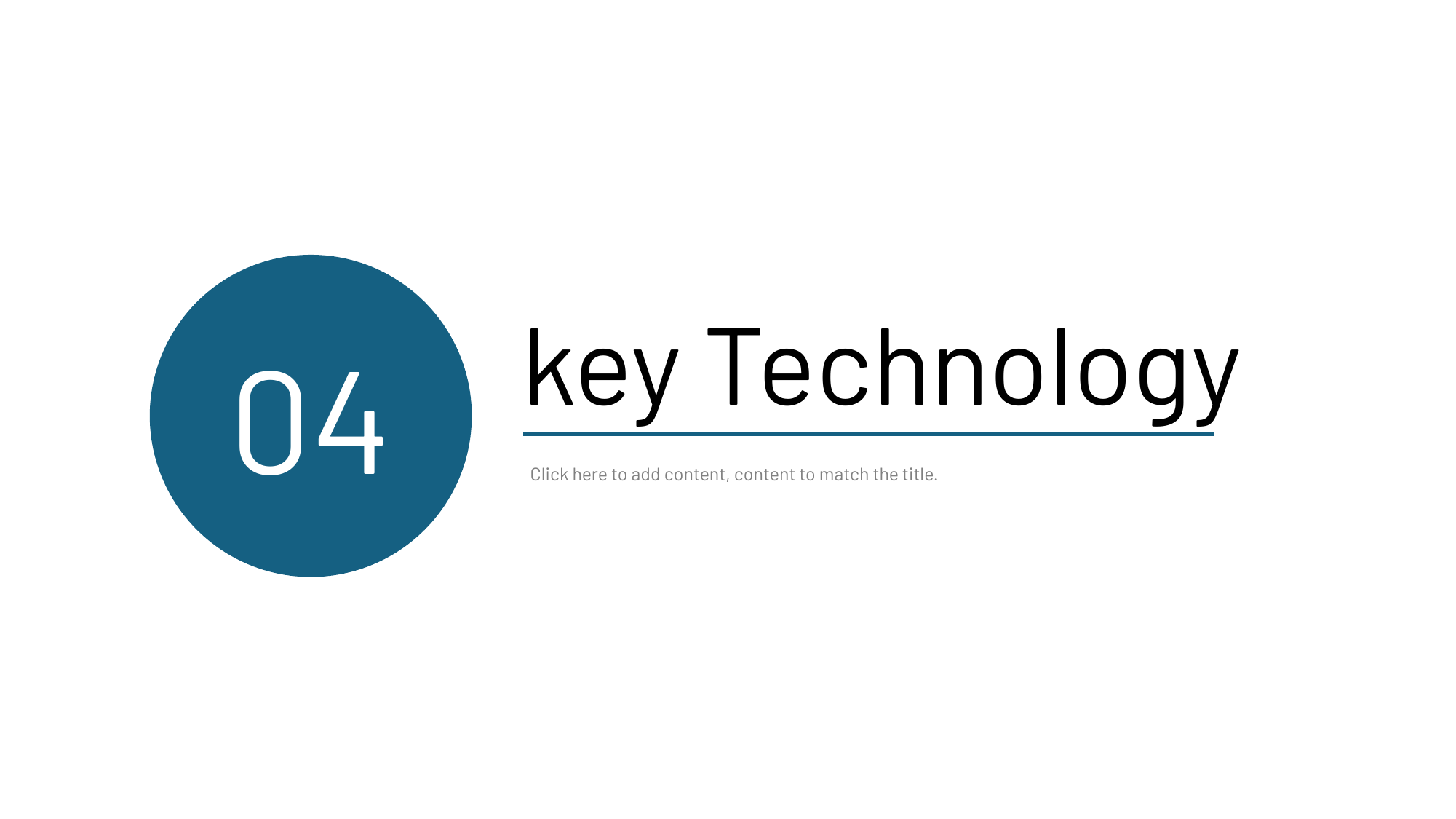

04
key Technology
Click here to add content, content to match the title.